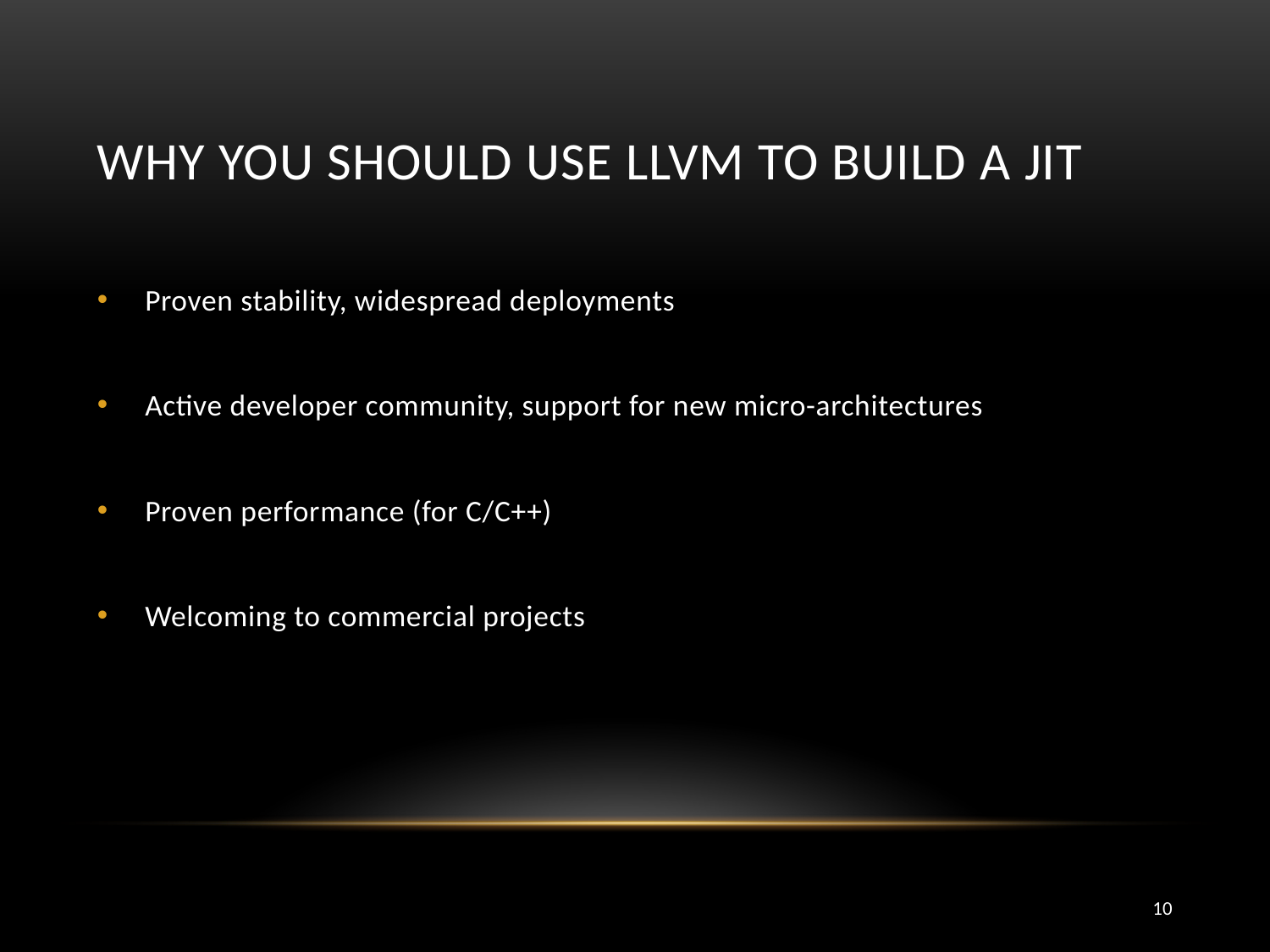

# Why you should use LLVM to build a JIT

Proven stability, widespread deployments

Active developer community, support for new micro-architectures

Proven performance (for C/C++)

Welcoming to commercial projects
10